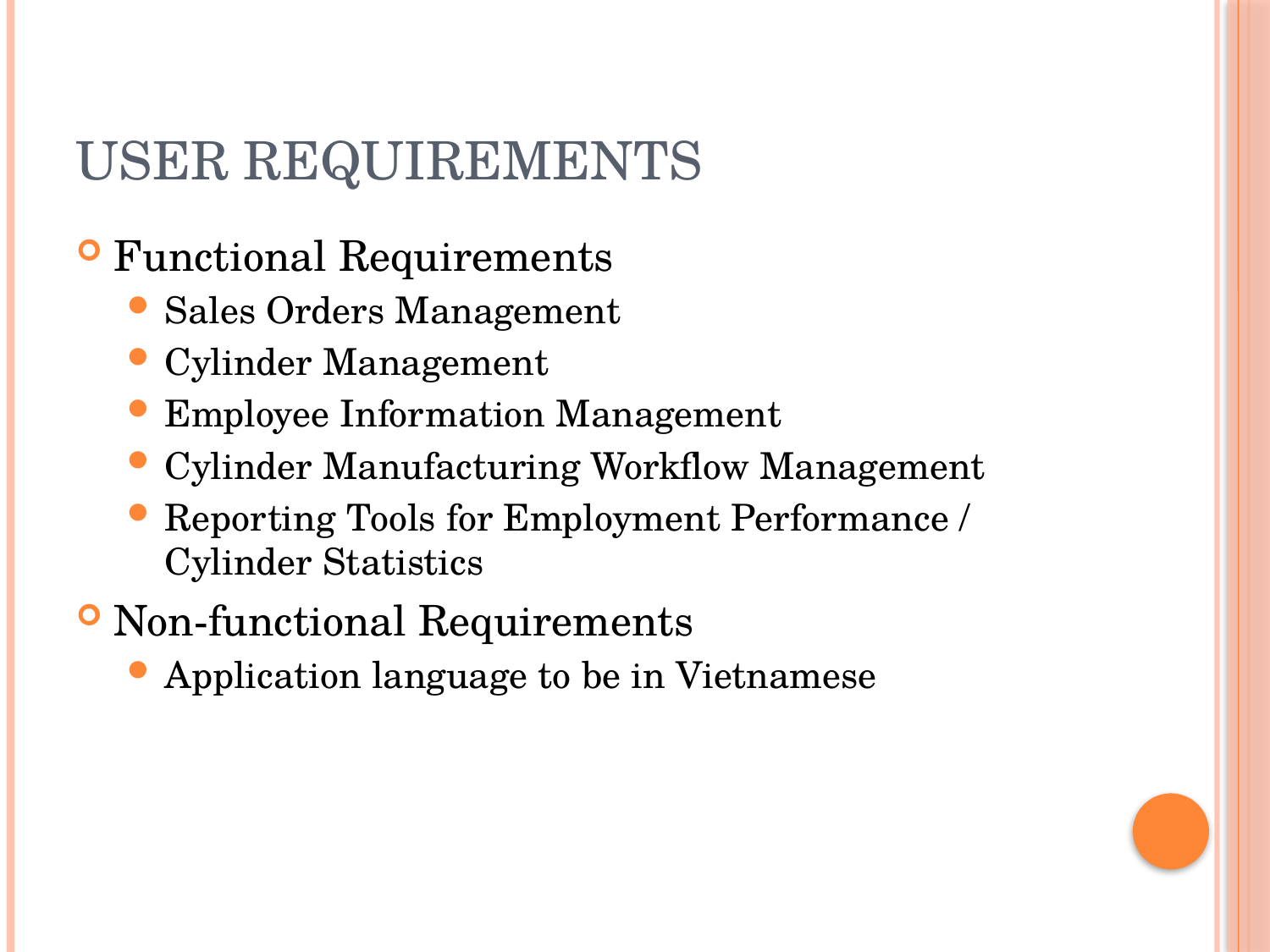

# User Requirements
Functional Requirements
Sales Orders Management
Cylinder Management
Employee Information Management
Cylinder Manufacturing Workflow Management
Reporting Tools for Employment Performance / Cylinder Statistics
Non-functional Requirements
Application language to be in Vietnamese